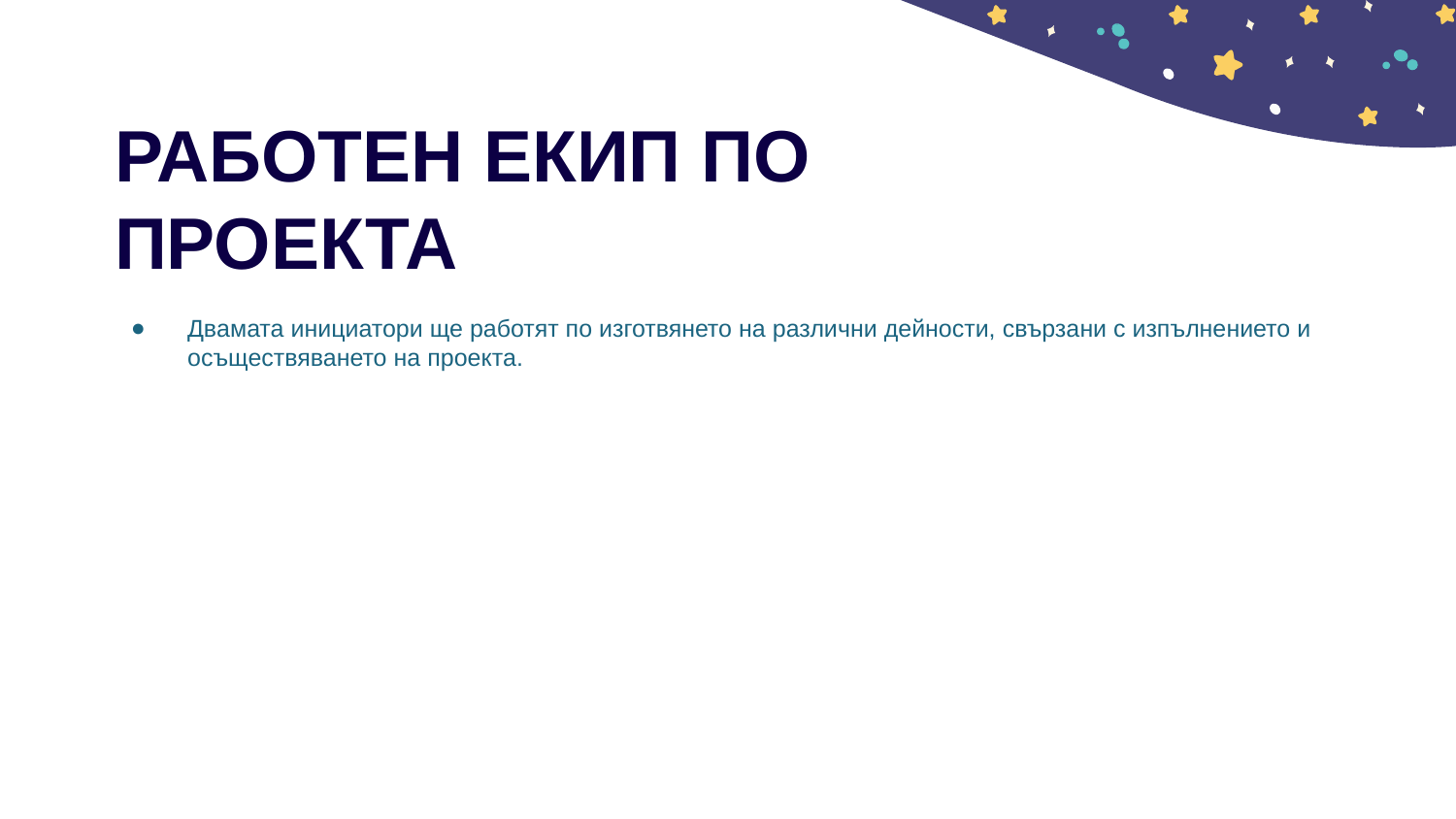

# РАБОТЕН ЕКИП ПО ПРОЕКТА
Двамата инициатори ще работят по изготвянето на различни дейности, свързани с изпълнението и осъществяването на проекта.